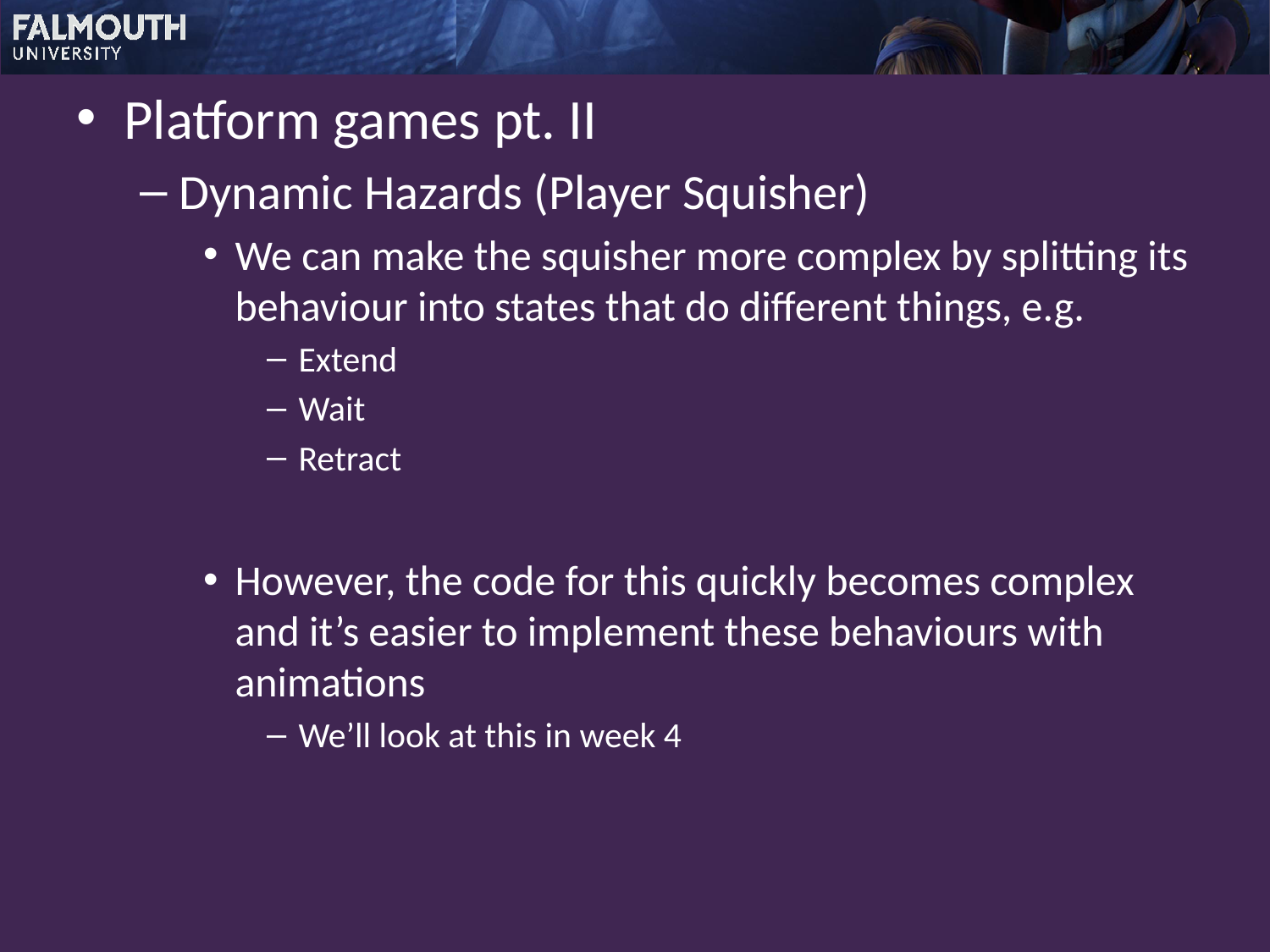

Platform games pt. II
Dynamic Hazards (Player Squisher)
We can make the squisher more complex by splitting its behaviour into states that do different things, e.g.
Extend
Wait
Retract

However, the code for this quickly becomes complex and it’s easier to implement these behaviours with animations
We’ll look at this in week 4